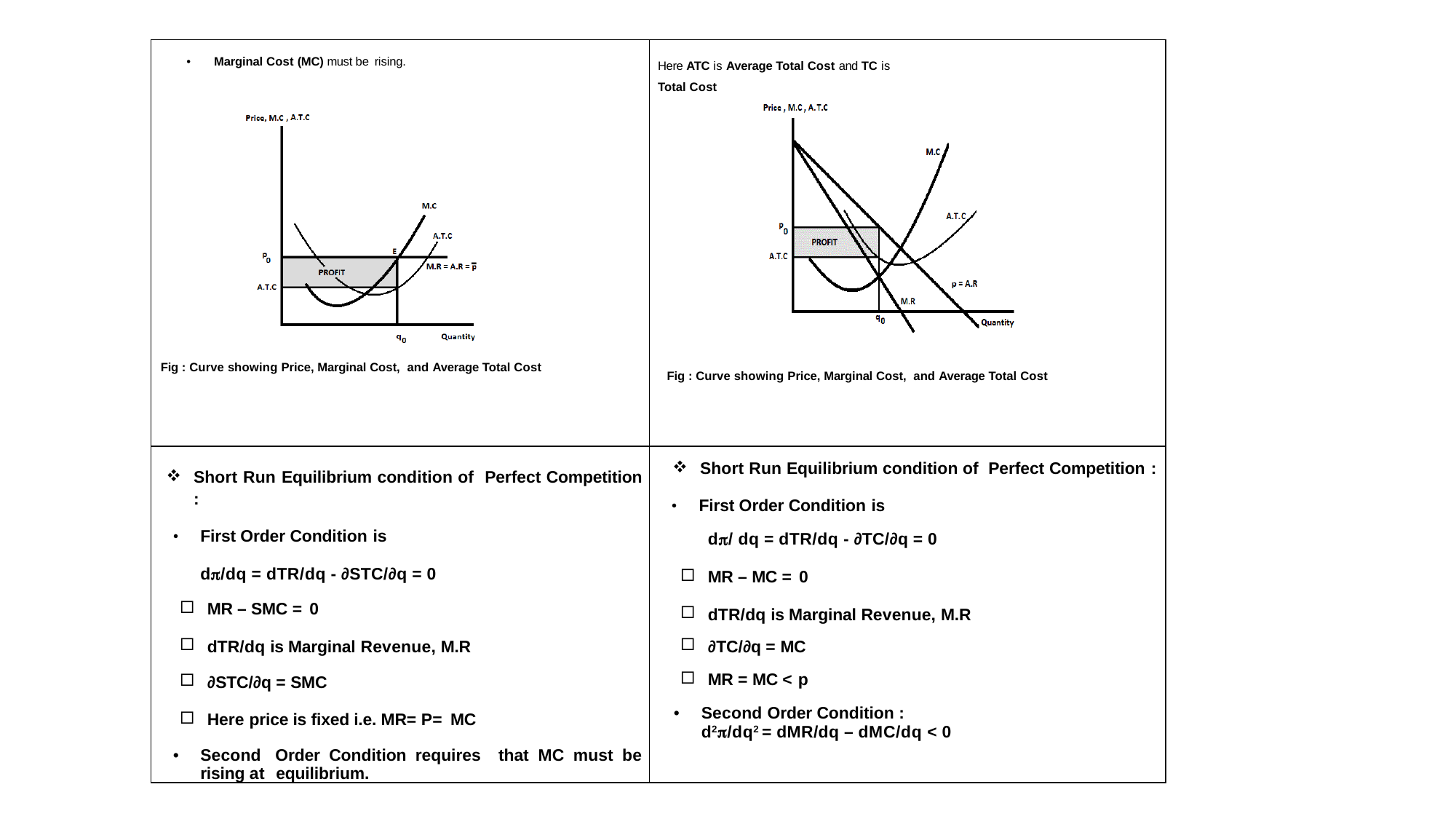

| Marginal Cost (MC) must be rising. Fig : Curve showing Price, Marginal Cost, and Average Total Cost | Here ATC is Average Total Cost and TC is Total Cost Fig : Curve showing Price, Marginal Cost, and Average Total Cost |
| --- | --- |
| Short Run Equilibrium condition of Perfect Competition : First Order Condition is dπ/dq = dTR/dq - ∂STC/∂q = 0 MR – SMC = 0 dTR/dq is Marginal Revenue, M.R ∂STC/∂q = SMC Here price is fixed i.e. MR= P= MC Second Order Condition requires that MC must be rising at equilibrium. | Short Run Equilibrium condition of Perfect Competition : First Order Condition is dπ/ dq = dTR/dq - ∂TC/∂q = 0 MR – MC = 0 dTR/dq is Marginal Revenue, M.R ∂TC/∂q = MC MR = MC < p Second Order Condition : d2π/dq2 = dMR/dq – dMC/dq < 0 |